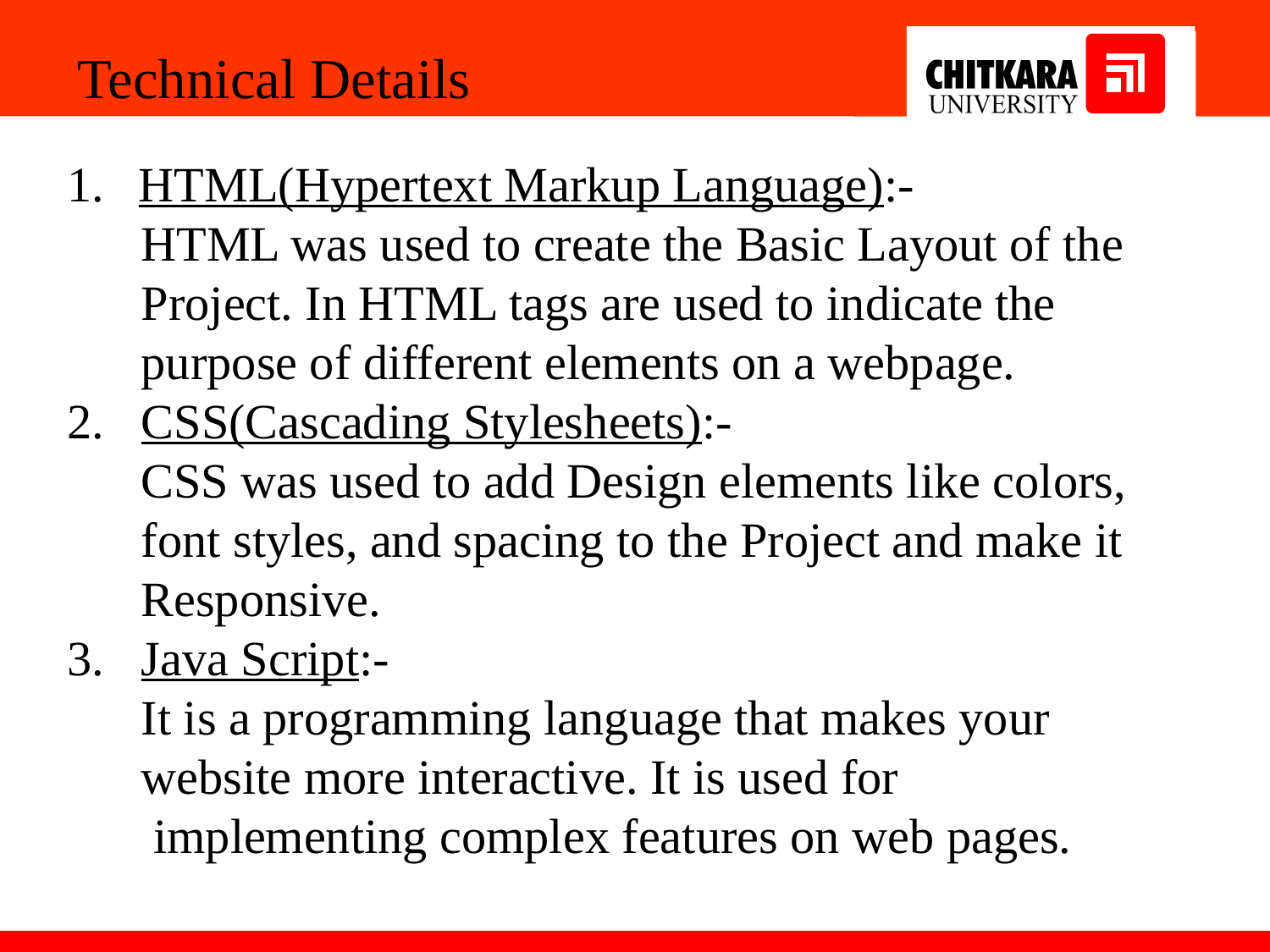

Technical Details
HTML(Hypertext Markup Language):-
      HTML was used to create the Basic Layout of the
      Project. In HTML tags are used to indicate the
      purpose of different elements on a webpage.
2.   CSS(Cascading Stylesheets):-
      CSS was used to add Design elements like colors,
      font styles, and spacing to the Project and make it
      Responsive.
3.   Java Script:-
      It is a programming language that makes your
      website more interactive. It is used for
       implementing complex features on web pages.